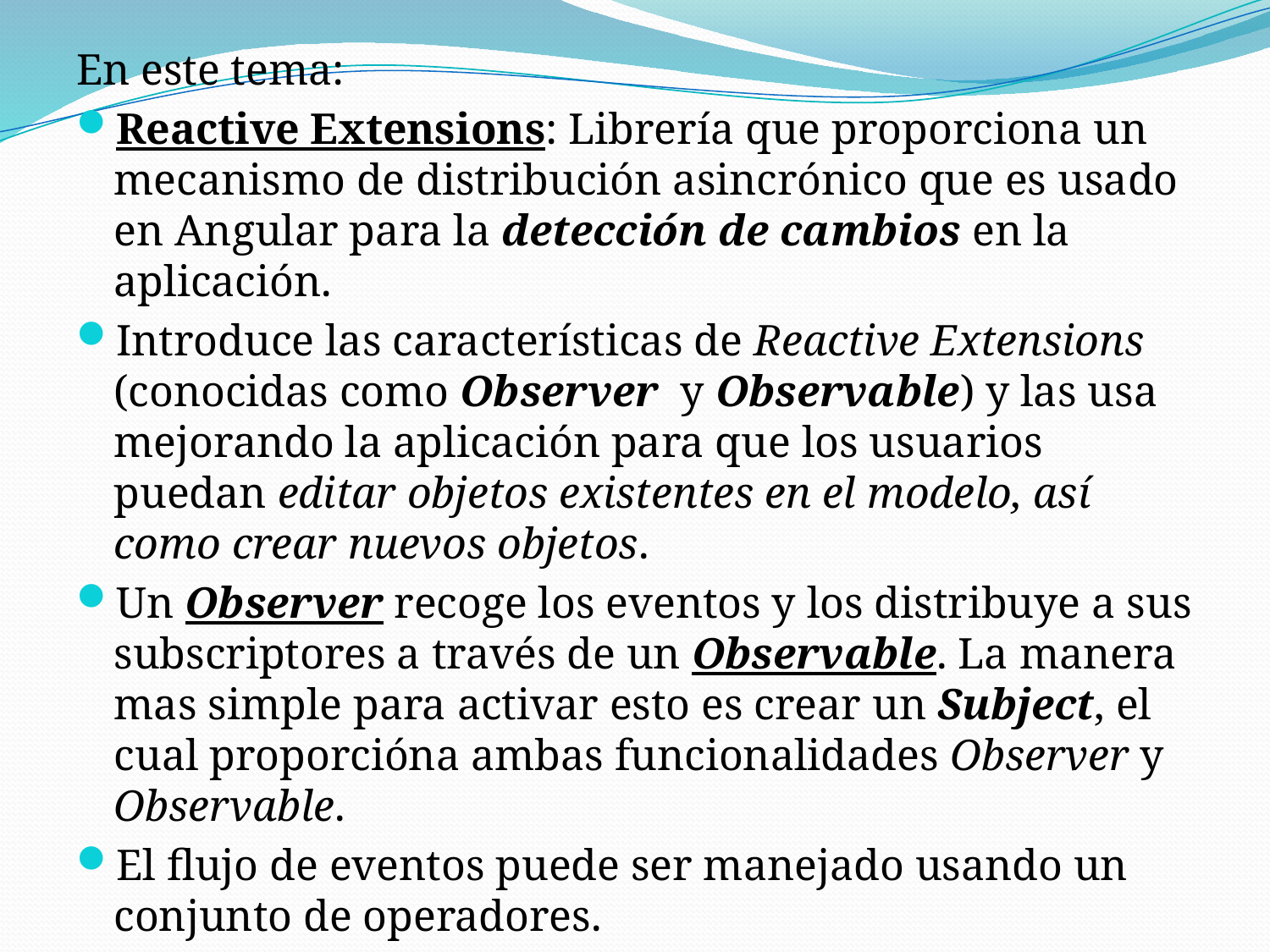

En este tema:
Reactive Extensions: Librería que proporciona un mecanismo de distribución asincrónico que es usado en Angular para la detección de cambios en la aplicación.
Introduce las características de Reactive Extensions (conocidas como Observer  y Observable) y las usa mejorando la aplicación para que los usuarios puedan editar objetos existentes en el modelo, así como crear nuevos objetos.
Un Observer recoge los eventos y los distribuye a sus subscriptores a través de un Observable. La manera mas simple para activar esto es crear un Subject, el cual proporcióna ambas funcionalidades Observer y Observable.
El flujo de eventos puede ser manejado usando un conjunto de operadores.